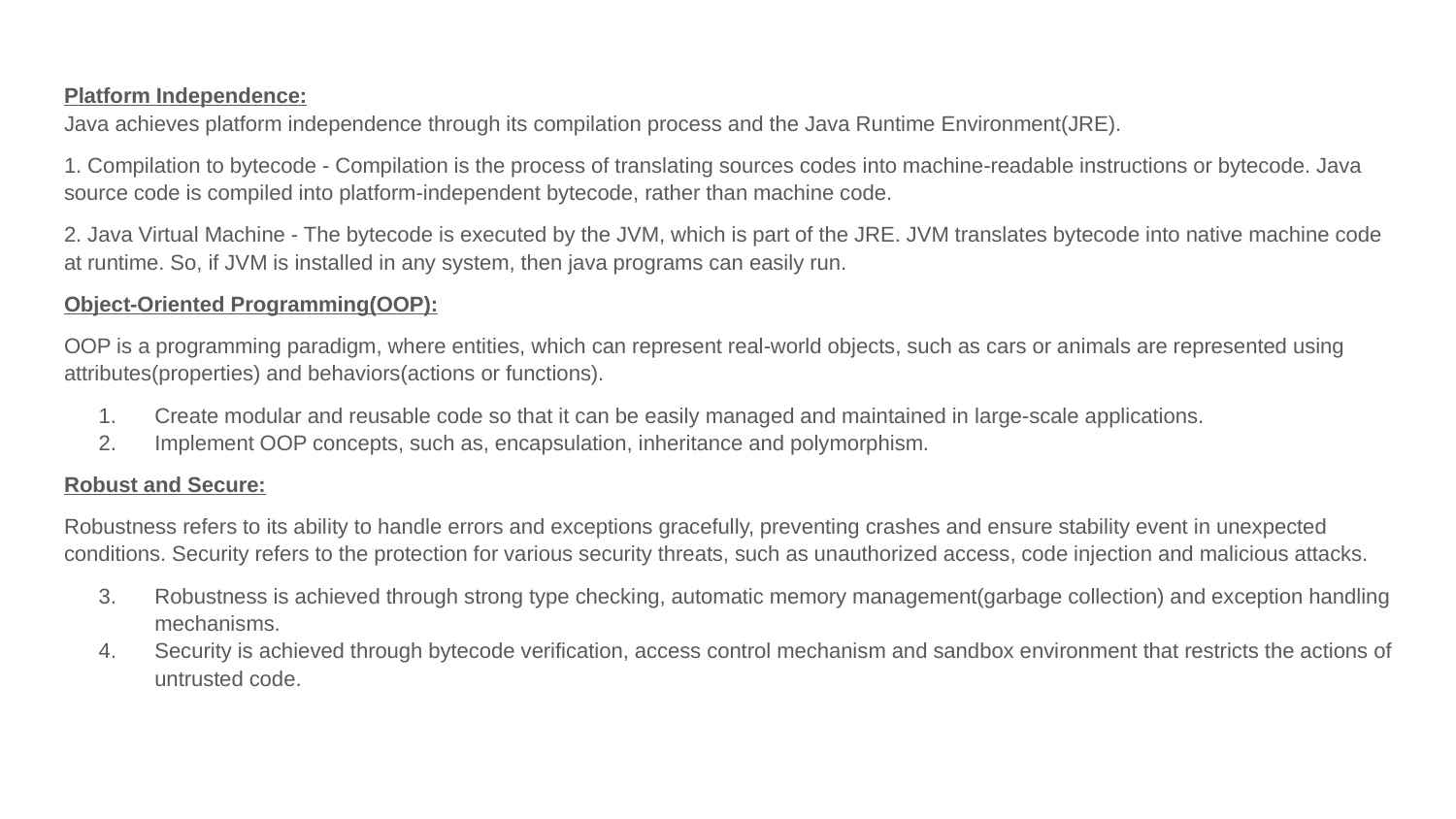

Platform Independence:
Java achieves platform independence through its compilation process and the Java Runtime Environment(JRE).
1. Compilation to bytecode - Compilation is the process of translating sources codes into machine-readable instructions or bytecode. Java source code is compiled into platform-independent bytecode, rather than machine code.
2. Java Virtual Machine - The bytecode is executed by the JVM, which is part of the JRE. JVM translates bytecode into native machine code at runtime. So, if JVM is installed in any system, then java programs can easily run.
Object-Oriented Programming(OOP):
OOP is a programming paradigm, where entities, which can represent real-world objects, such as cars or animals are represented using attributes(properties) and behaviors(actions or functions).
Create modular and reusable code so that it can be easily managed and maintained in large-scale applications.
Implement OOP concepts, such as, encapsulation, inheritance and polymorphism.
Robust and Secure:
Robustness refers to its ability to handle errors and exceptions gracefully, preventing crashes and ensure stability event in unexpected conditions. Security refers to the protection for various security threats, such as unauthorized access, code injection and malicious attacks.
Robustness is achieved through strong type checking, automatic memory management(garbage collection) and exception handling mechanisms.
Security is achieved through bytecode verification, access control mechanism and sandbox environment that restricts the actions of untrusted code.